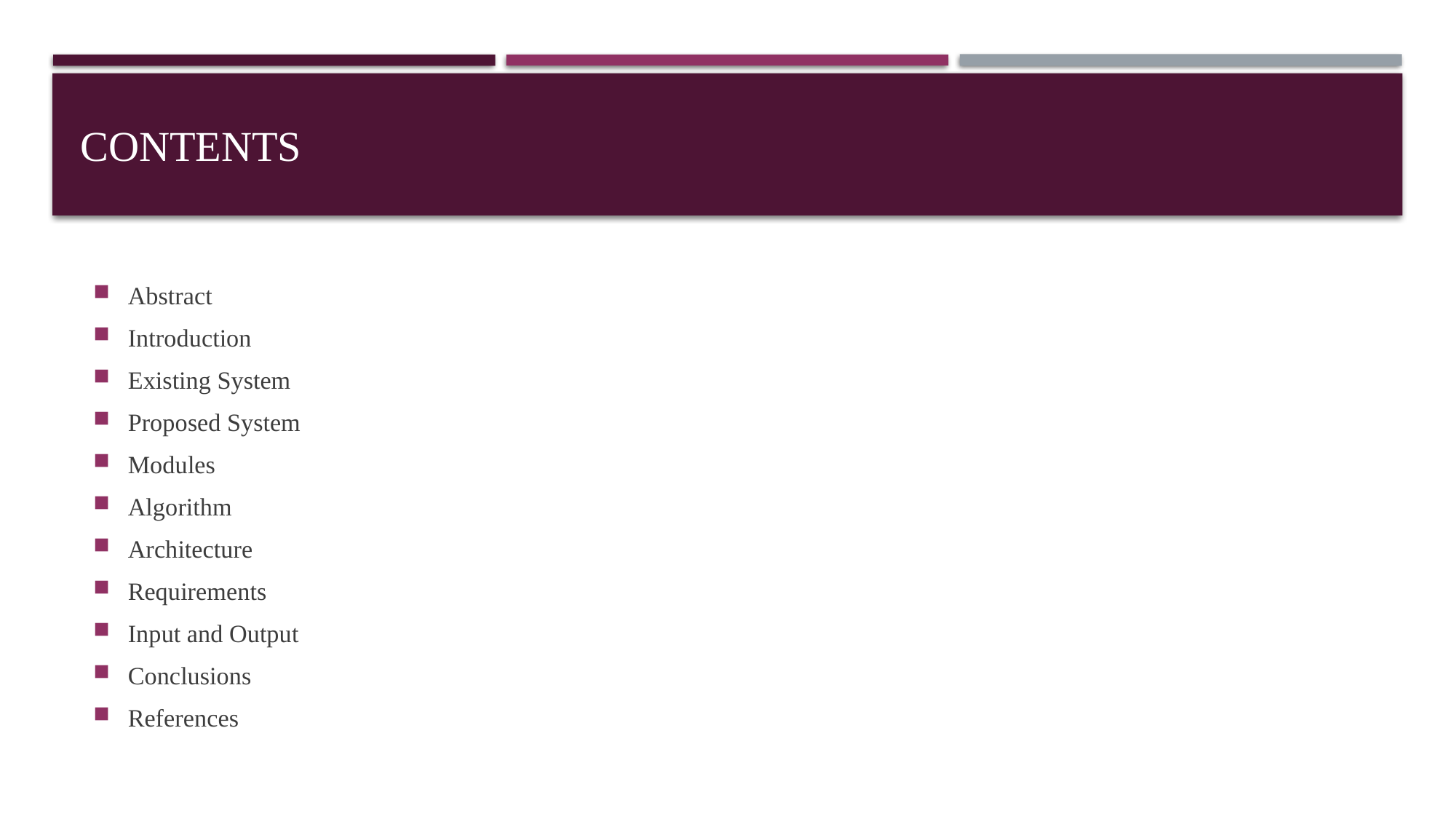

# Contents
Abstract
Introduction
Existing System
Proposed System
Modules
Algorithm
Architecture
Requirements
Input and Output
Conclusions
References